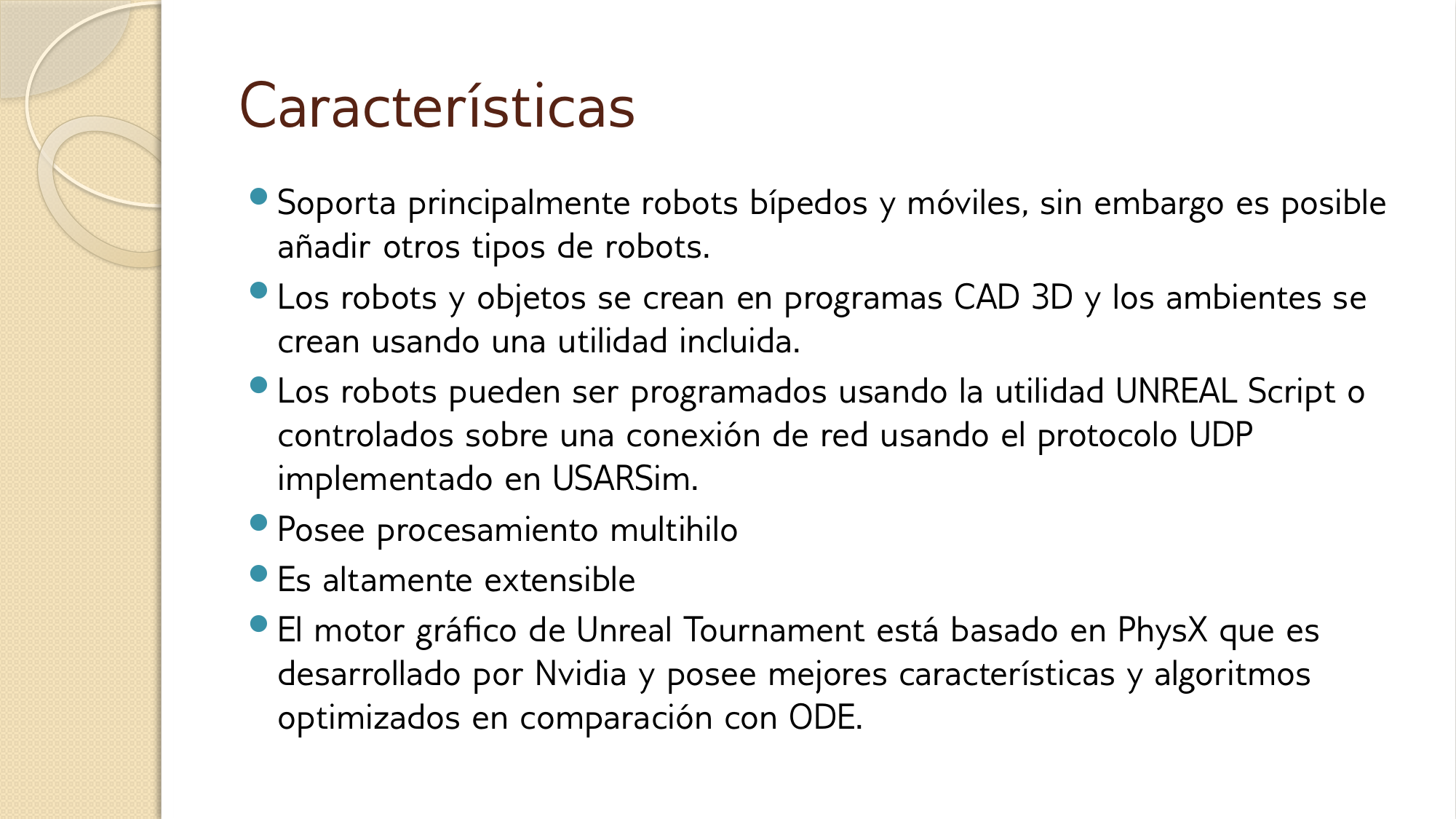

# Características
Soporta principalmente robots bípedos y móviles, sin embargo es posible añadir otros tipos de robots.
Los robots y objetos se crean en programas CAD 3D y los ambientes se crean usando una utilidad incluida.
Los robots pueden ser programados usando la utilidad UNREAL Script o controlados sobre una conexión de red usando el protocolo UDP implementado en USARSim.
Posee procesamiento multihilo
Es altamente extensible
El motor gráfico de Unreal Tournament está basado en PhysX que es desarrollado por Nvidia y posee mejores características y algoritmos optimizados en comparación con ODE.